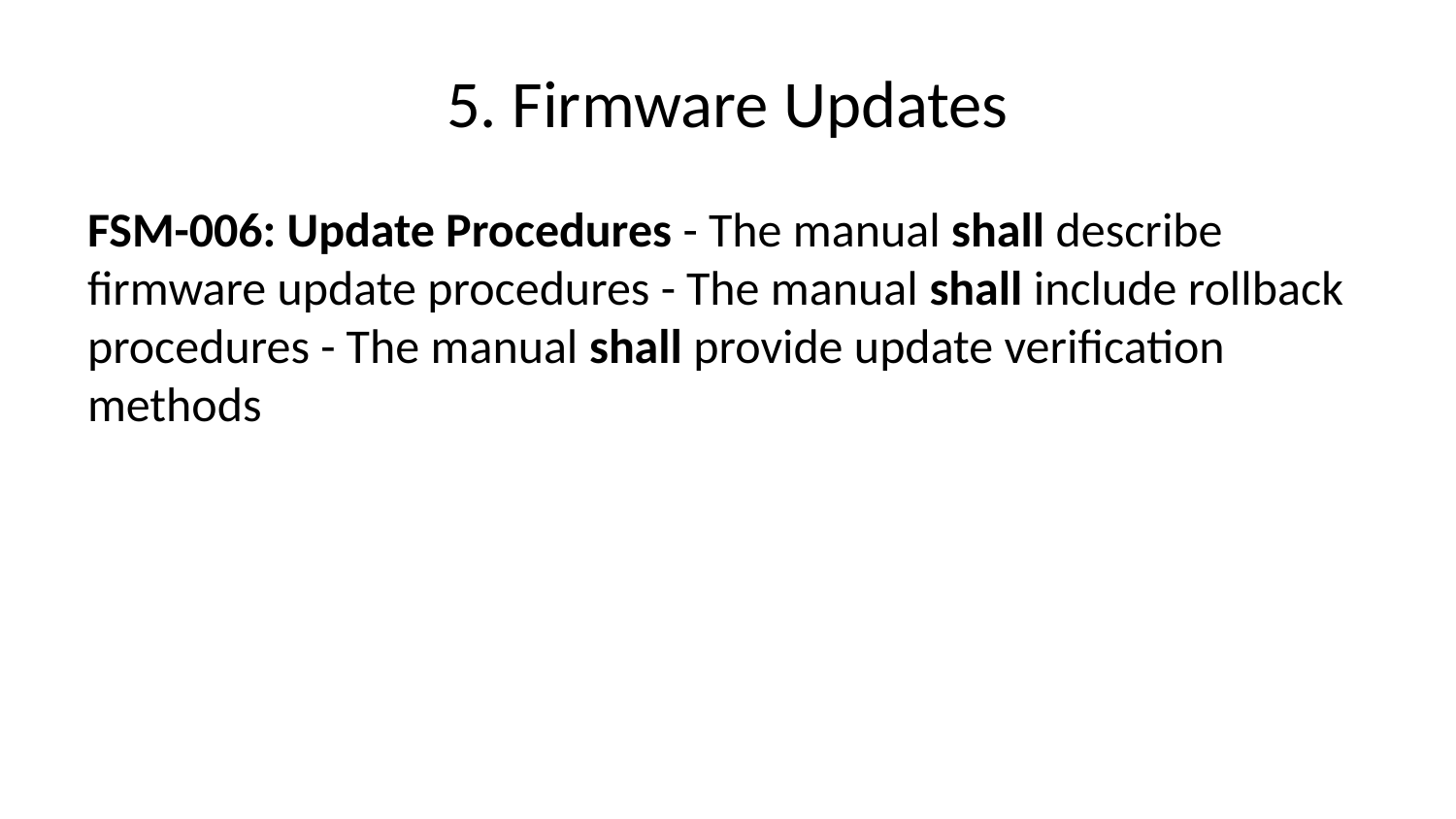

# 5. Firmware Updates
FSM-006: Update Procedures - The manual shall describe firmware update procedures - The manual shall include rollback procedures - The manual shall provide update verification methods